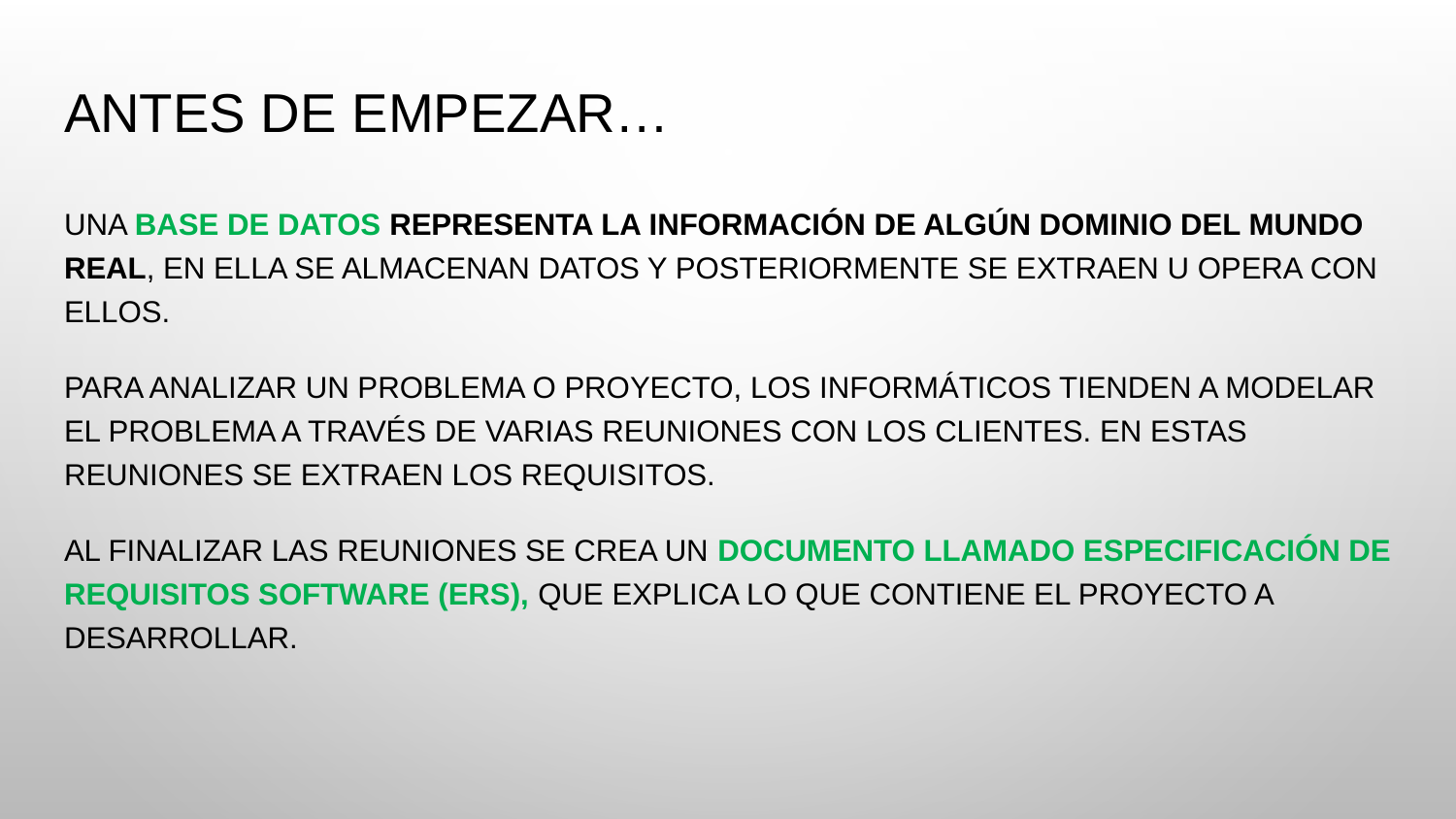

# Antes de empezar…
Una base de datos representa la información de algún dominio del mundo real, en ella se almacenan datos y posteriormente se extraen u opera con ellos.
Para analizar un problema o proyecto, los informáticos tienden a modelar el problema a través de varias reuniones con los clientes. En estas reuniones se extraen los requisitos.
Al finalizar las reuniones se crea un documento llamado Especificación de Requisitos Software (ERS), que explica lo que contiene el proyecto a desarrollar.